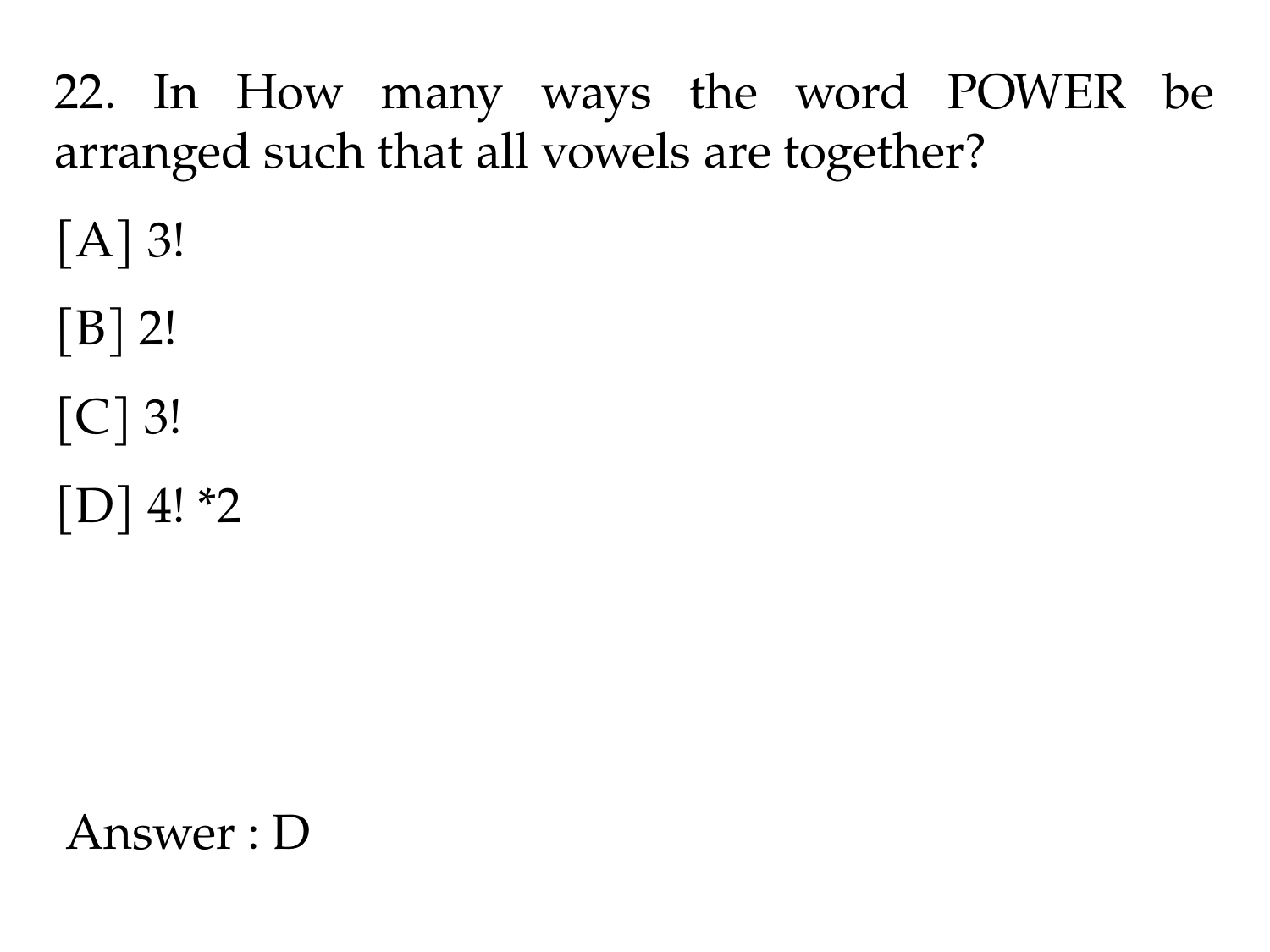

22. In How many ways the word POWER be arranged such that all vowels are together?
[A] 3!
[B] 2!
[C] 3!
[D] 4! *2
Answer : D